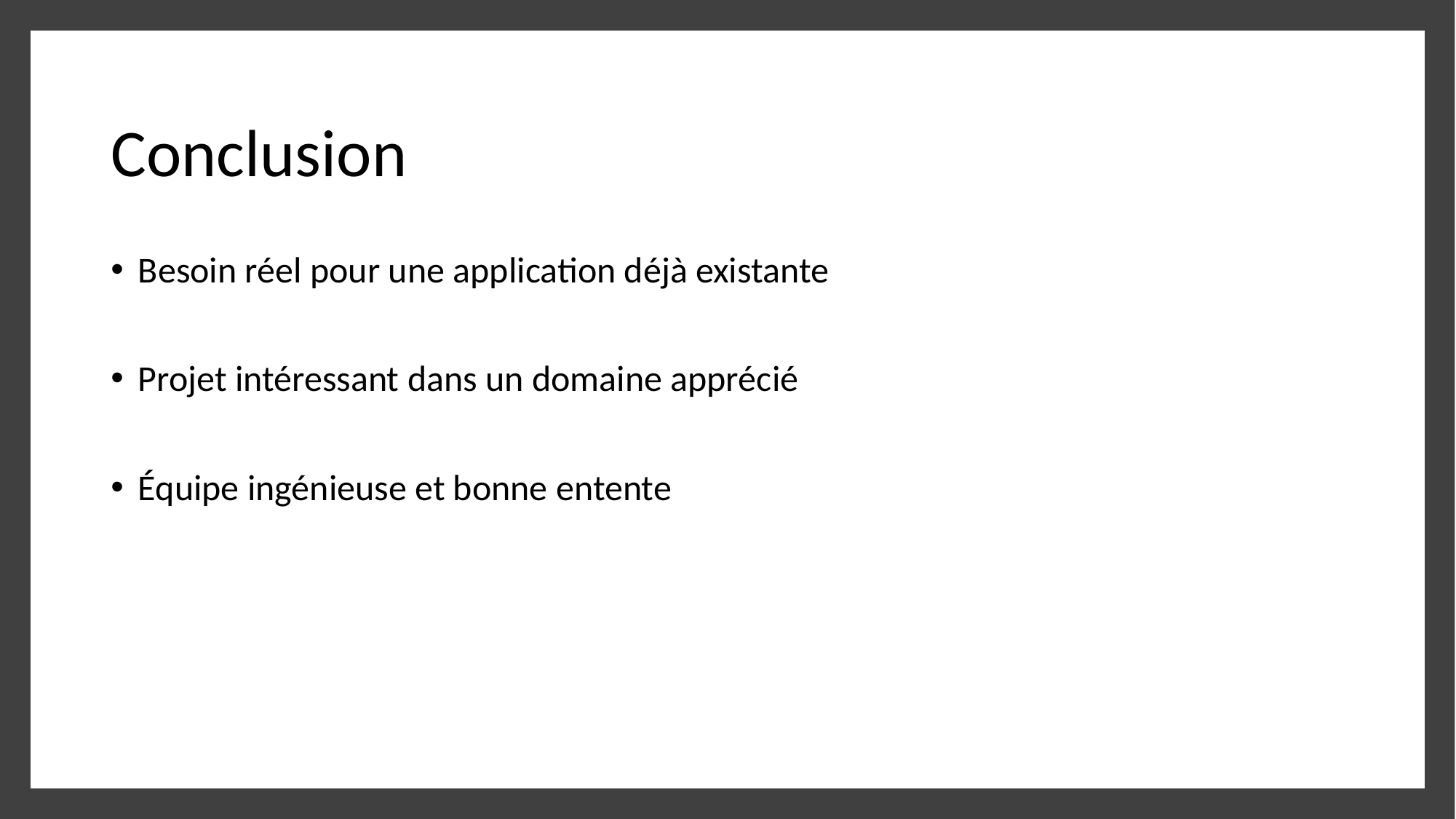

# Conclusion
Besoin réel pour une application déjà existante

Projet intéressant dans un domaine apprécié

Équipe ingénieuse et bonne entente